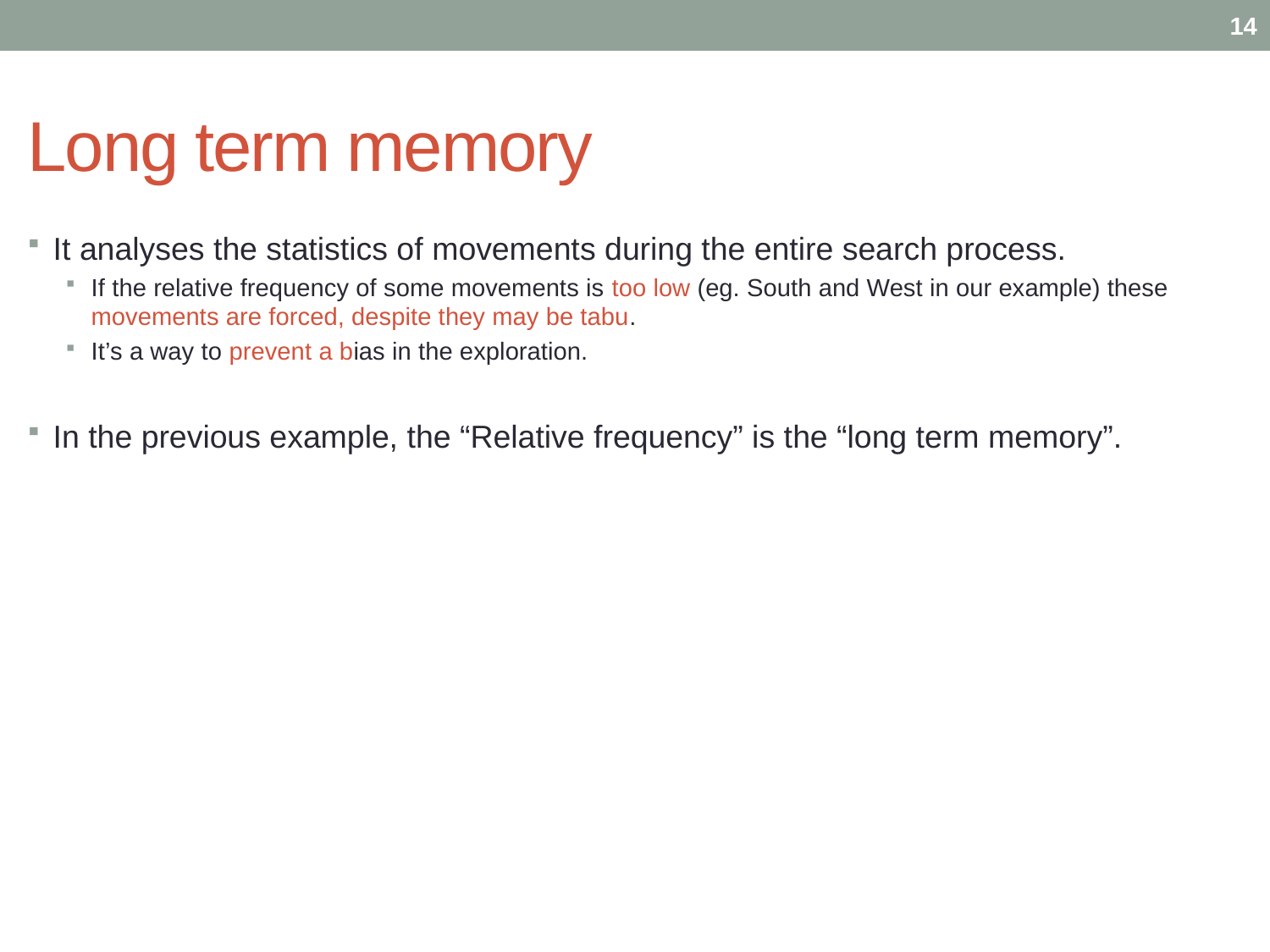

14
# Long term memory
It analyses the statistics of movements during the entire search process.
If the relative frequency of some movements is too low (eg. South and West in our example) these movements are forced, despite they may be tabu.
It’s a way to prevent a bias in the exploration.

In the previous example, the “Relative frequency” is the “long term memory”.